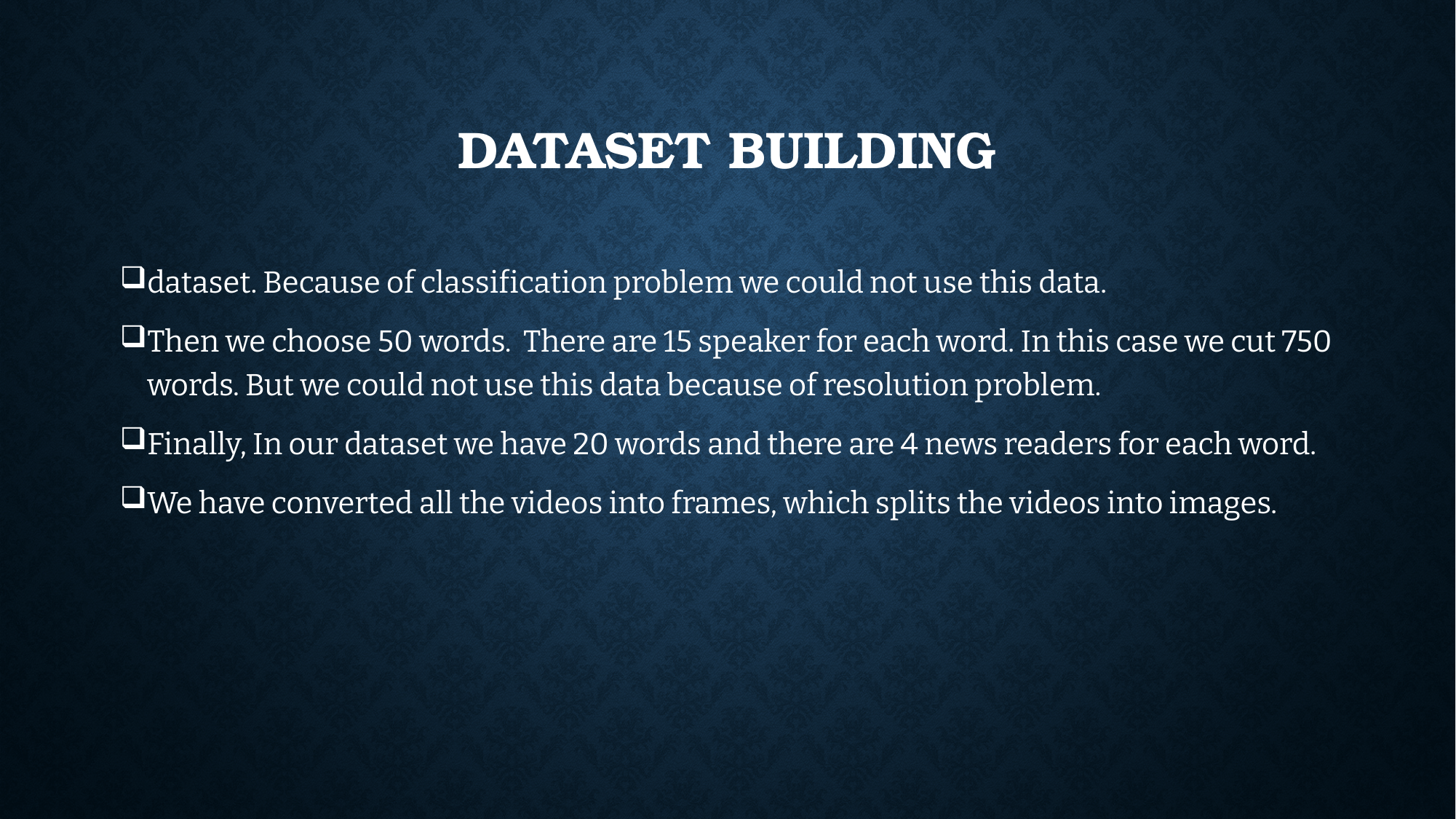

# DATASET BUILDING
dataset. Because of classification problem we could not use this data.
Then we choose 50 words.  There are 15 speaker for each word. In this case we cut 750 words. But we could not use this data because of resolution problem.
Finally, In our dataset we have 20 words and there are 4 news readers for each word.
We have converted all the videos into frames, which splits the videos into images.